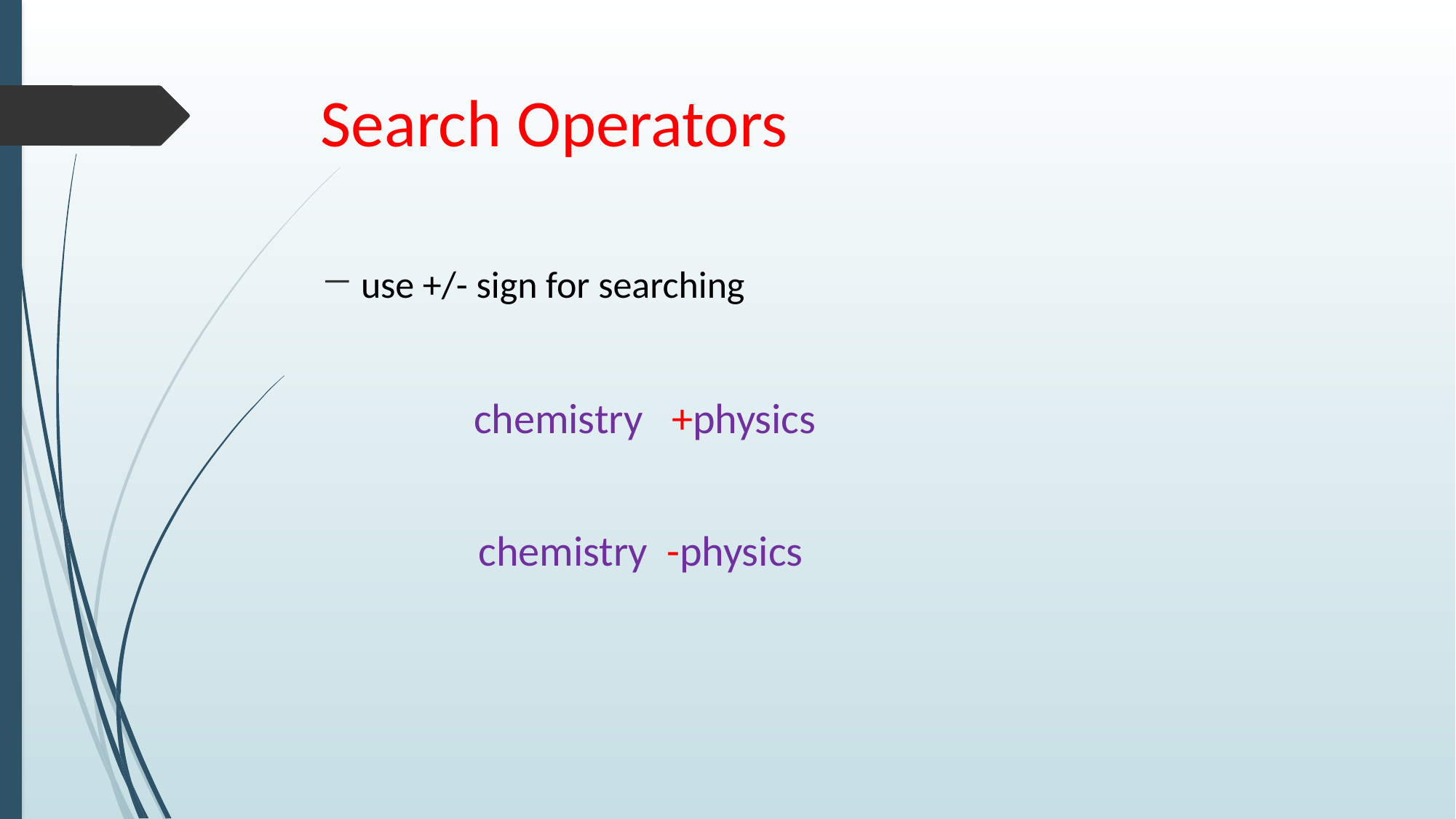

# Search Operators
use +/- sign for searching
chemistry   +physics
chemistry  -physics